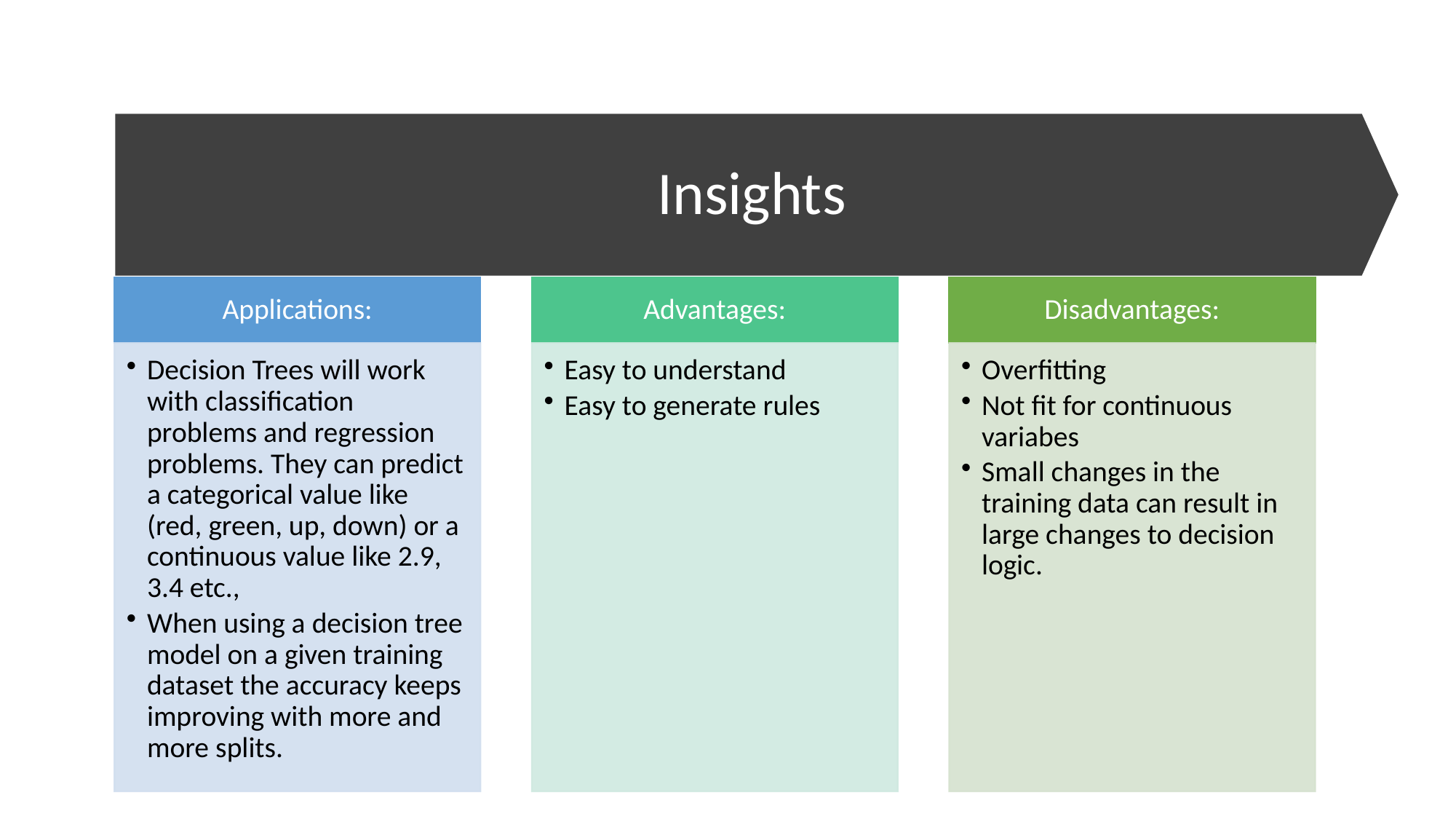

# Insights
Applications:
Decision Trees will work with classification problems and regression problems. They can predict a categorical value like (red, green, up, down) or a continuous value like 2.9, 3.4 etc.,
When using a decision tree model on a given training dataset the accuracy keeps improving with more and more splits.
Advantages:
Easy to understand
Easy to generate rules
Disadvantages:
Overfitting
Not fit for continuous variabes
Small changes in the training data can result in large changes to decision logic.